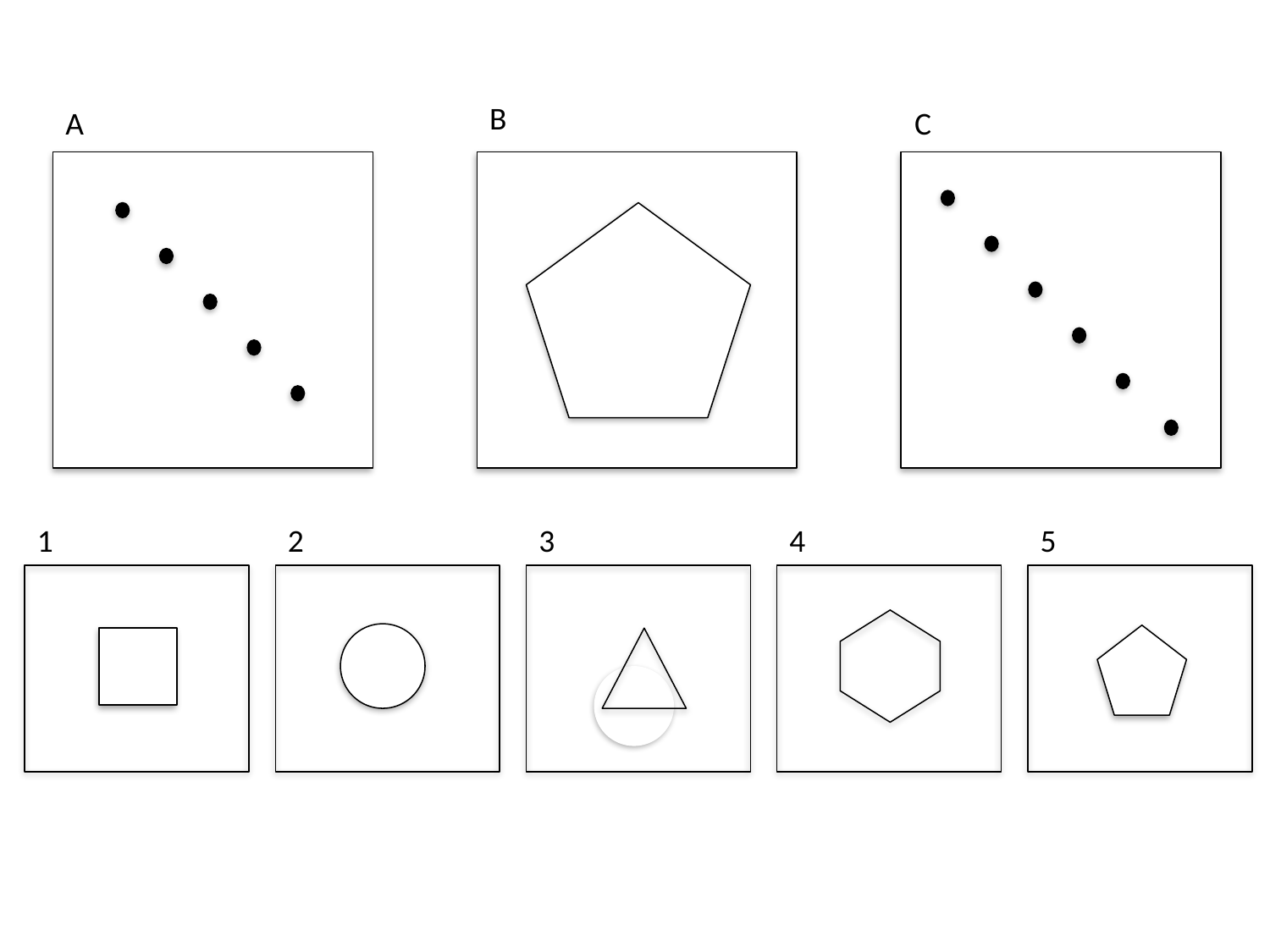

B
A
C

1
2
3
4
5